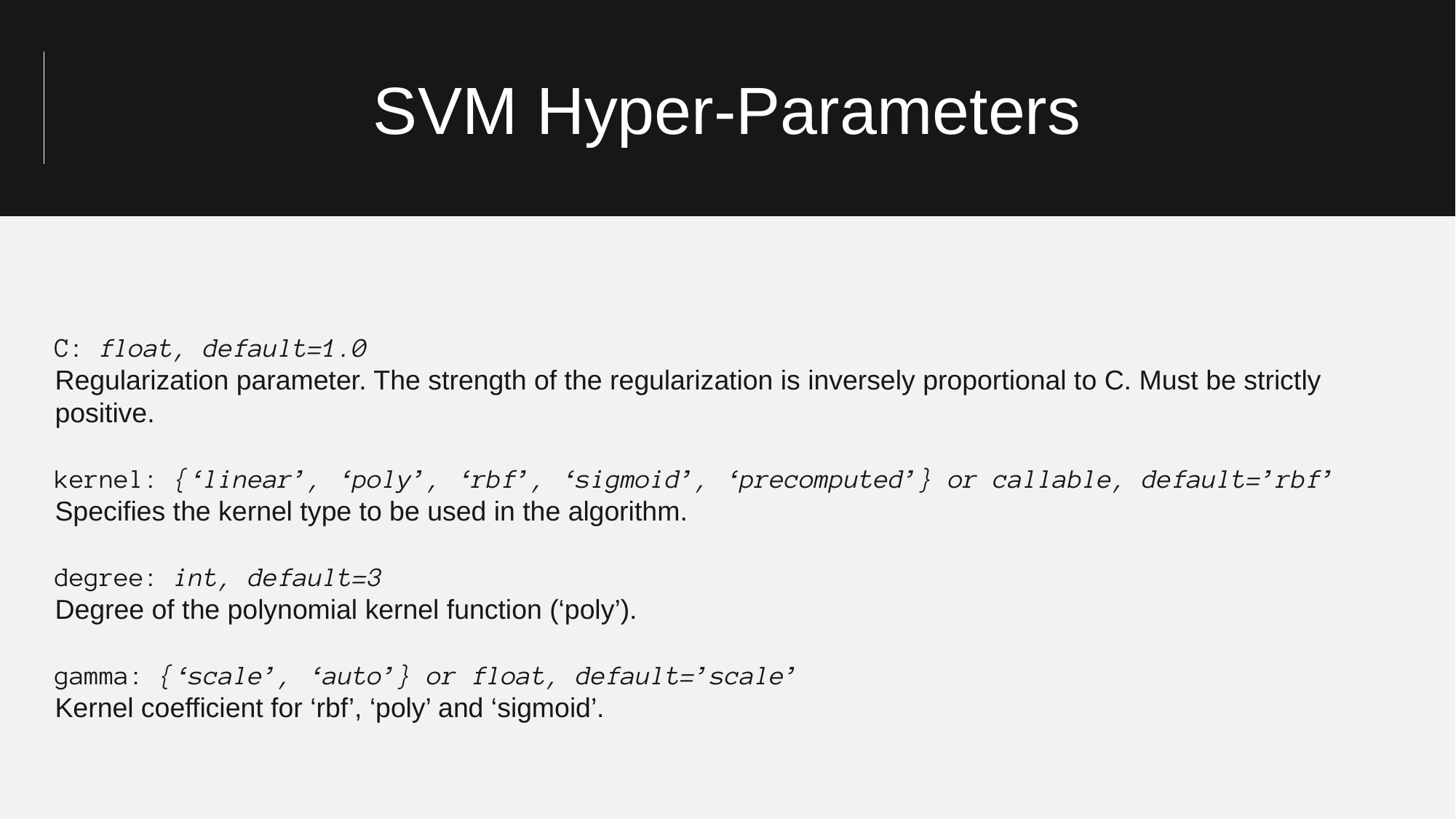

SVM Hyper-Parameters
C: float, default=1.0
Regularization parameter. The strength of the regularization is inversely proportional to C. Must be strictly positive.

kernel: {‘linear’, ‘poly’, ‘rbf’, ‘sigmoid’, ‘precomputed’} or callable, default=’rbf’
Specifies the kernel type to be used in the algorithm.

degree: int, default=3
Degree of the polynomial kernel function (‘poly’).

gamma: {‘scale’, ‘auto’} or float, default=’scale’
Kernel coefficient for ‘rbf’, ‘poly’ and ‘sigmoid’.